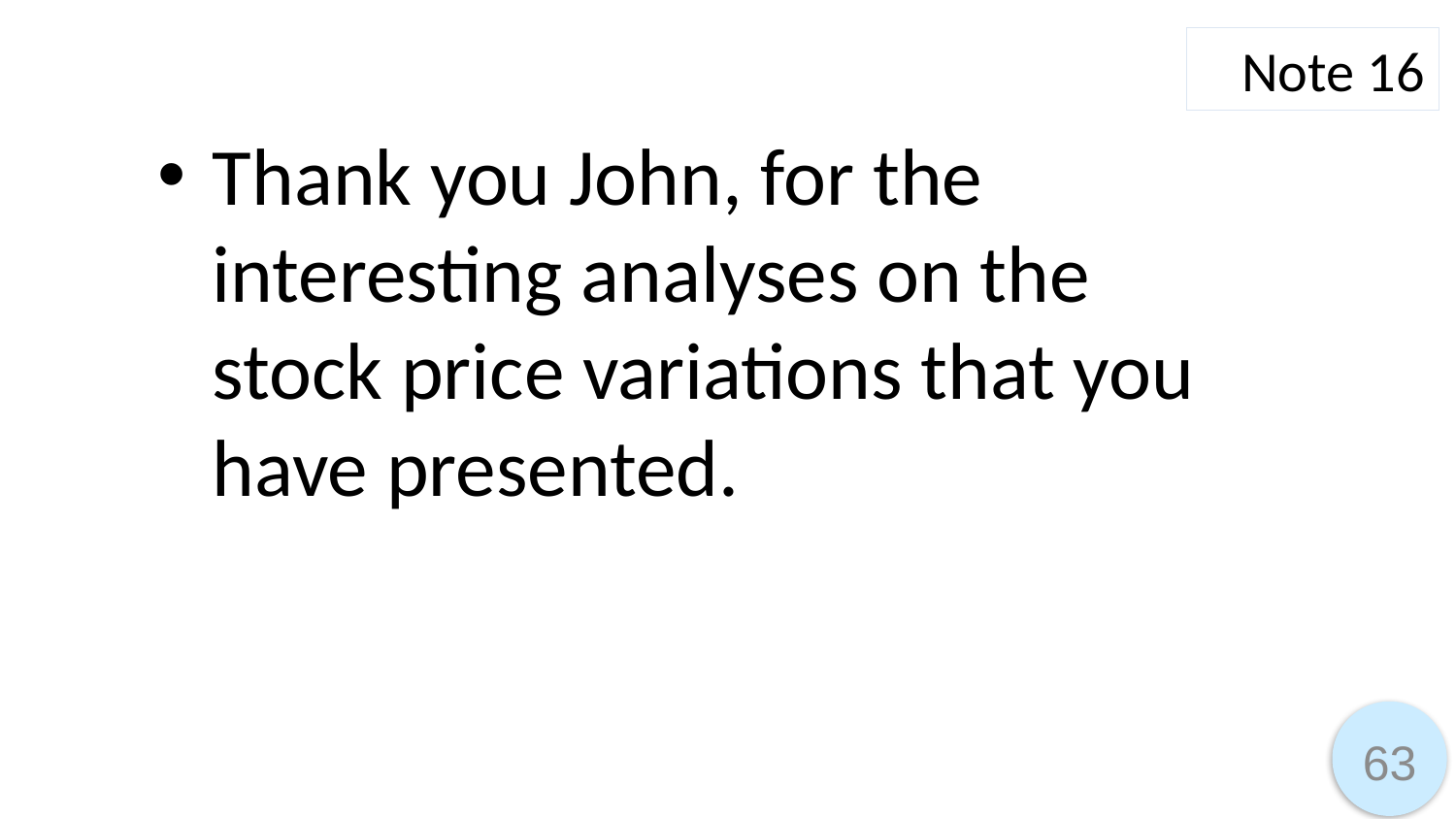

Note 16
Thank you John, for the interesting analyses on the stock price variations that you have presented.
63